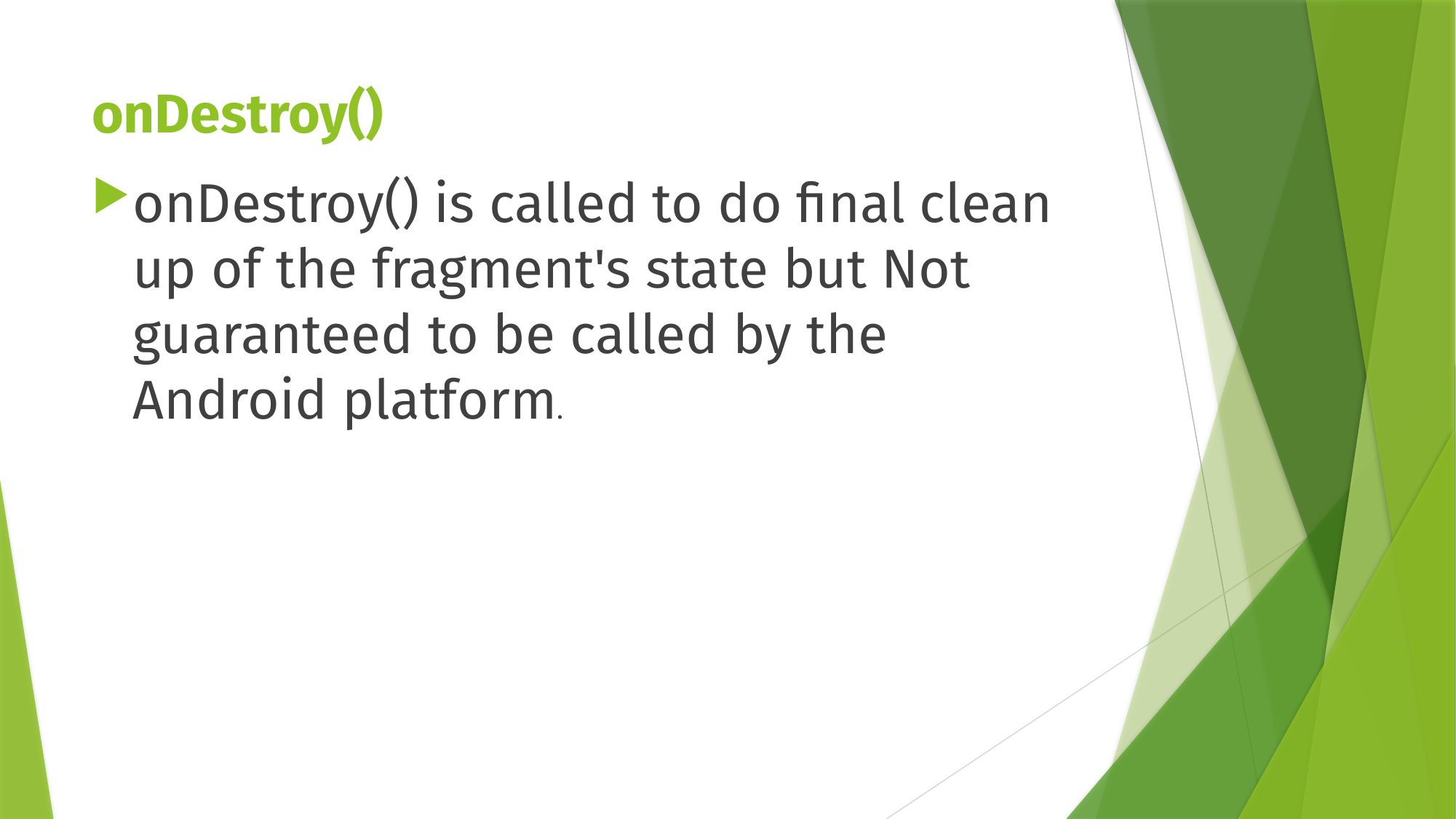

# onDestroy()
onDestroy() is called to do final clean up of the fragment's state but Not guaranteed to be called by the Android platform.